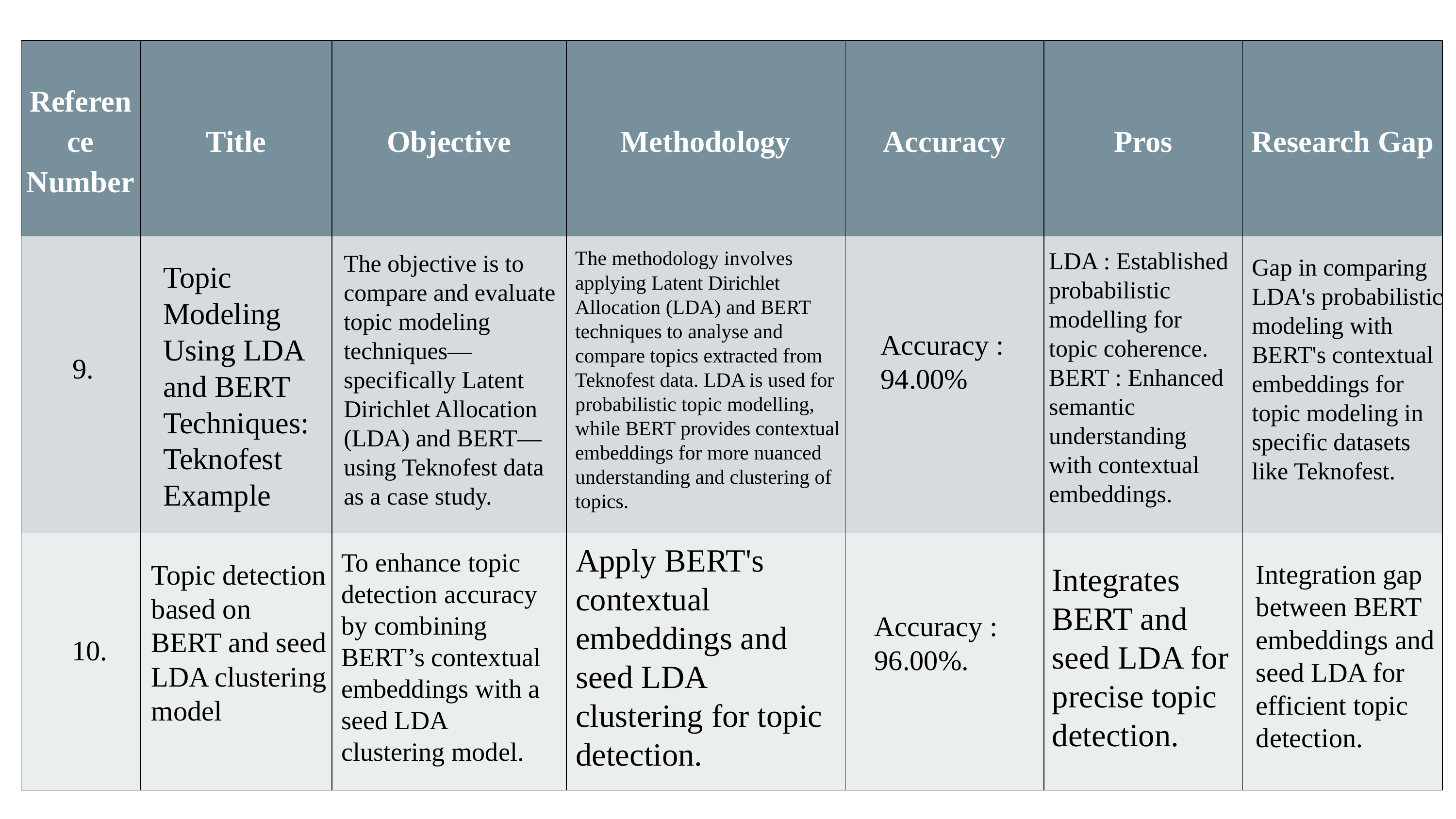

| Reference Number | Title | Objective | Methodology | Accuracy | Pros | Research Gap |
| --- | --- | --- | --- | --- | --- | --- |
|  |  |  |  |  |  |  |
|  |  |  |  |  |  |  |
#
The methodology involves applying Latent Dirichlet Allocation (LDA) and BERT techniques to analyse and compare topics extracted from Teknofest data. LDA is used for probabilistic topic modelling, while BERT provides contextual embeddings for more nuanced understanding and clustering of topics.
LDA : Established probabilistic modelling for topic coherence. BERT : Enhanced semantic understanding with contextual embeddings.
The objective is to compare and evaluate topic modeling techniques—specifically Latent Dirichlet Allocation (LDA) and BERT—using Teknofest data as a case study.
Gap in comparing LDA's probabilistic modeling with BERT's contextual embeddings for topic modeling in specific datasets like Teknofest.

Topic Modeling Using LDA and BERT Techniques: Teknofest Example

Accuracy :
94.00%
9.
Apply BERT's contextual embeddings and seed LDA clustering for topic detection.
To enhance topic detection accuracy by combining BERT’s contextual embeddings with a seed LDA clustering model.
Topic detection based on BERT and seed LDA clustering model
Integration gap between BERT embeddings and seed LDA for efficient topic detection.
Integrates BERT and seed LDA for precise topic detection.
Accuracy : 96.00%.

10.